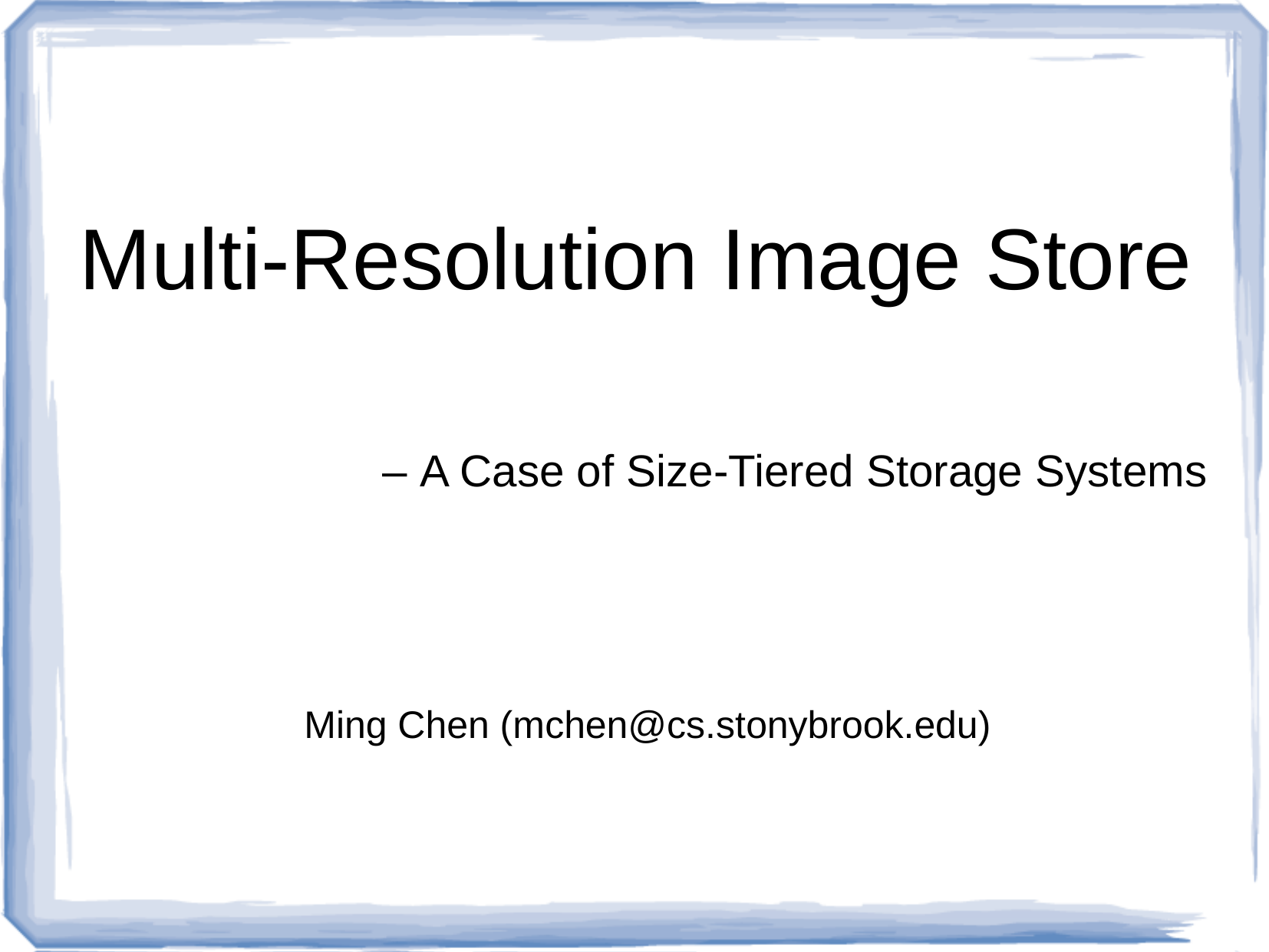

Multi-Resolution Image Store

               – A Case of Size-Tiered Storage Systems
Ming Chen (mchen@cs.stonybrook.edu)